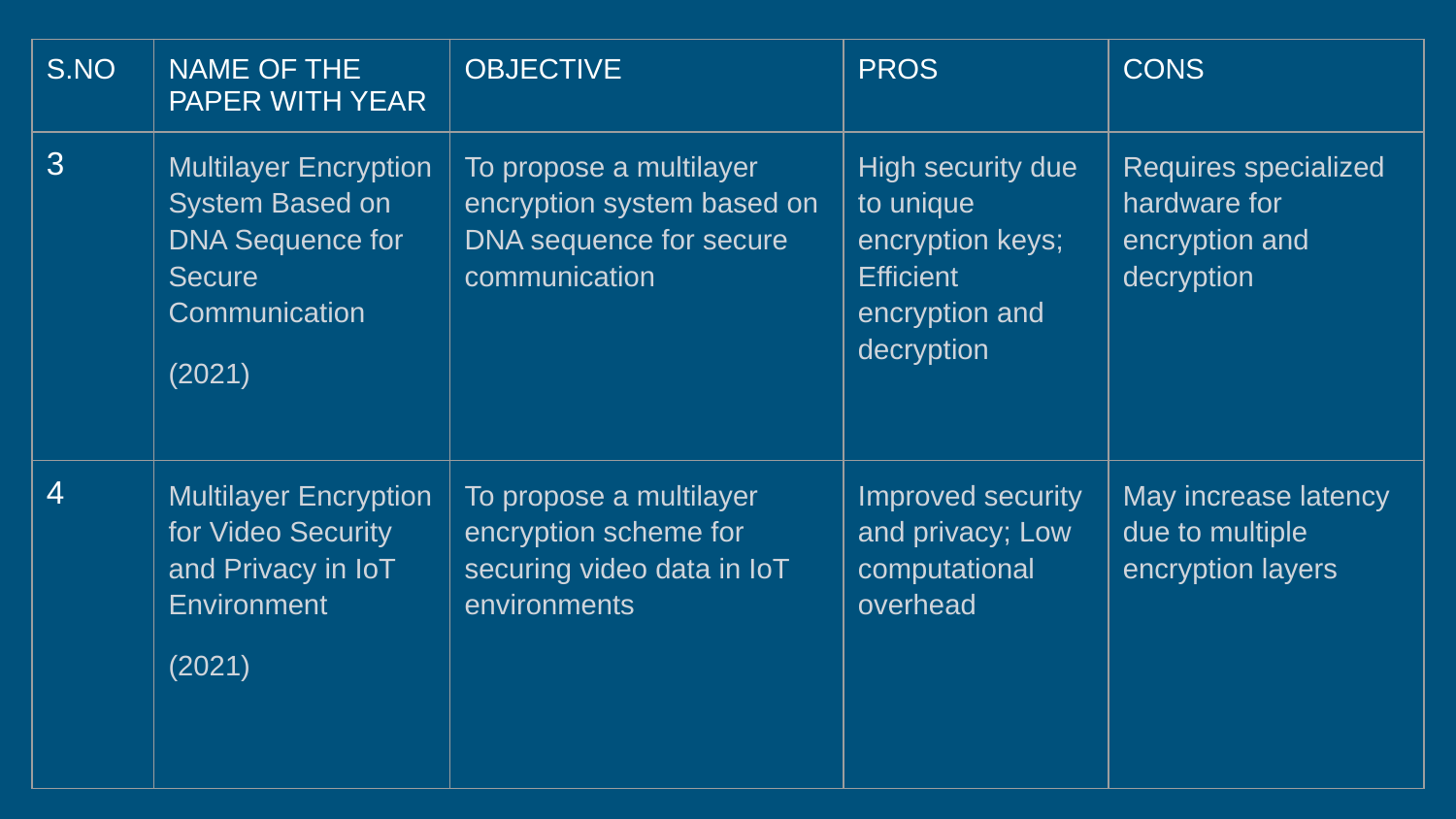

| S.NO | NAME OF THE PAPER WITH YEAR | OBJECTIVE | PROS | CONS |
| --- | --- | --- | --- | --- |
| 3 | Multilayer Encryption System Based on DNA Sequence for Secure Communication (2021) | To propose a multilayer encryption system based on DNA sequence for secure communication | High security due to unique encryption keys; Efficient encryption and decryption | Requires specialized hardware for encryption and decryption |
| 4 | Multilayer Encryption for Video Security and Privacy in IoT Environment (2021) | To propose a multilayer encryption scheme for securing video data in IoT environments | Improved security and privacy; Low computational overhead | May increase latency due to multiple encryption layers |